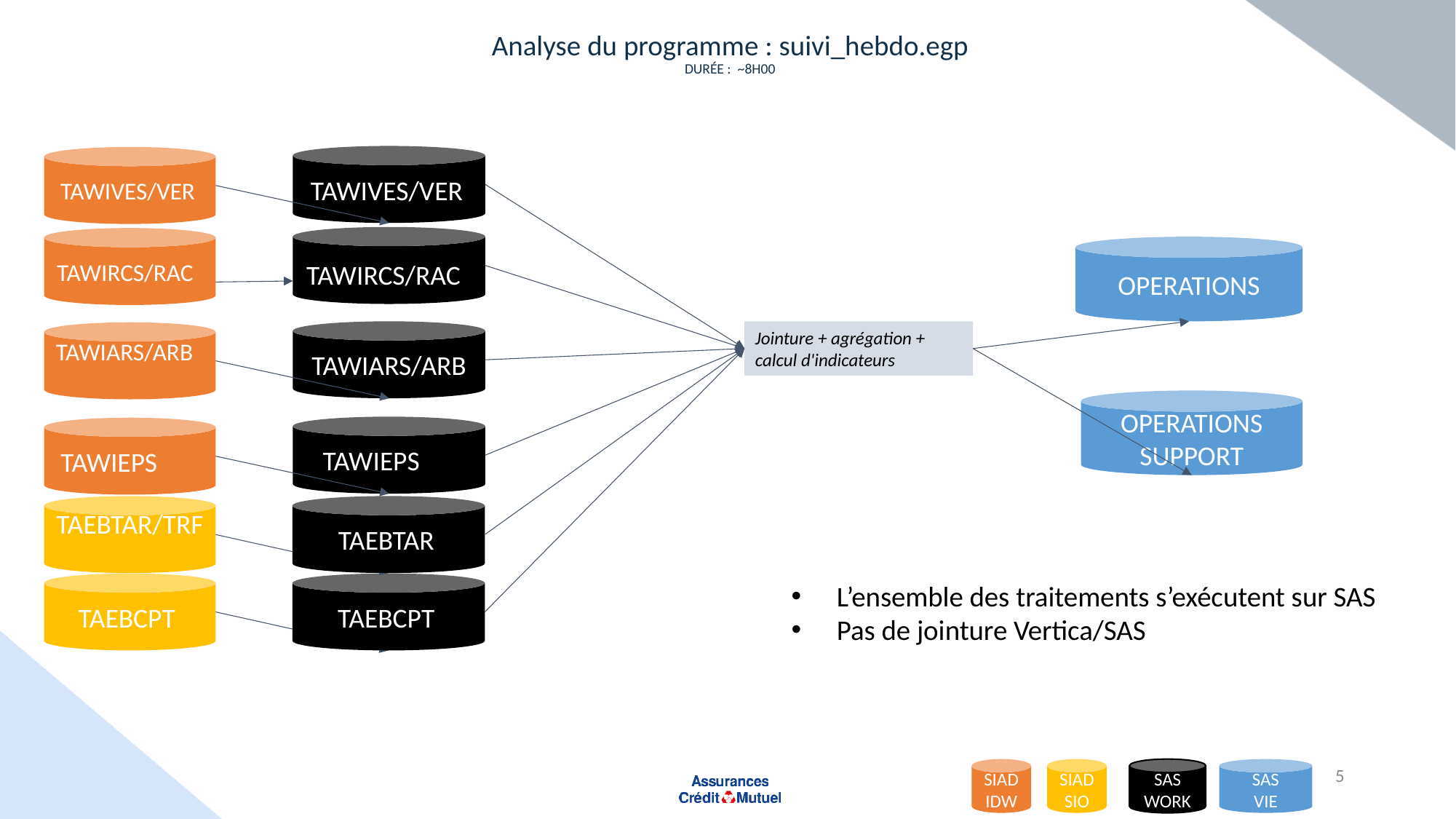

# Analyse du programme : suivi_hebdo.egp durée :  ~8h00

TAWIVES/VER

TAWIVES/VER

TAWIRCS/RAC

TAWIRCS/RAC
OPERATIONS

TAWIARS/ARB

Jointure + agrégation + calcul d'indicateurs
TAWIARS/ARB
OPERATIONS
SUPPORT
TAWIEPS
TAWIEPS
TAEBTAR/TRF
TAEBTAR
L’ensemble des traitements s’exécutent sur SAS
Pas de jointure Vertica/SAS

TAEBCPT
TAEBCPT
SIADIDW
5
SIAD
SIO
SAS
WORK
SAS
VIE